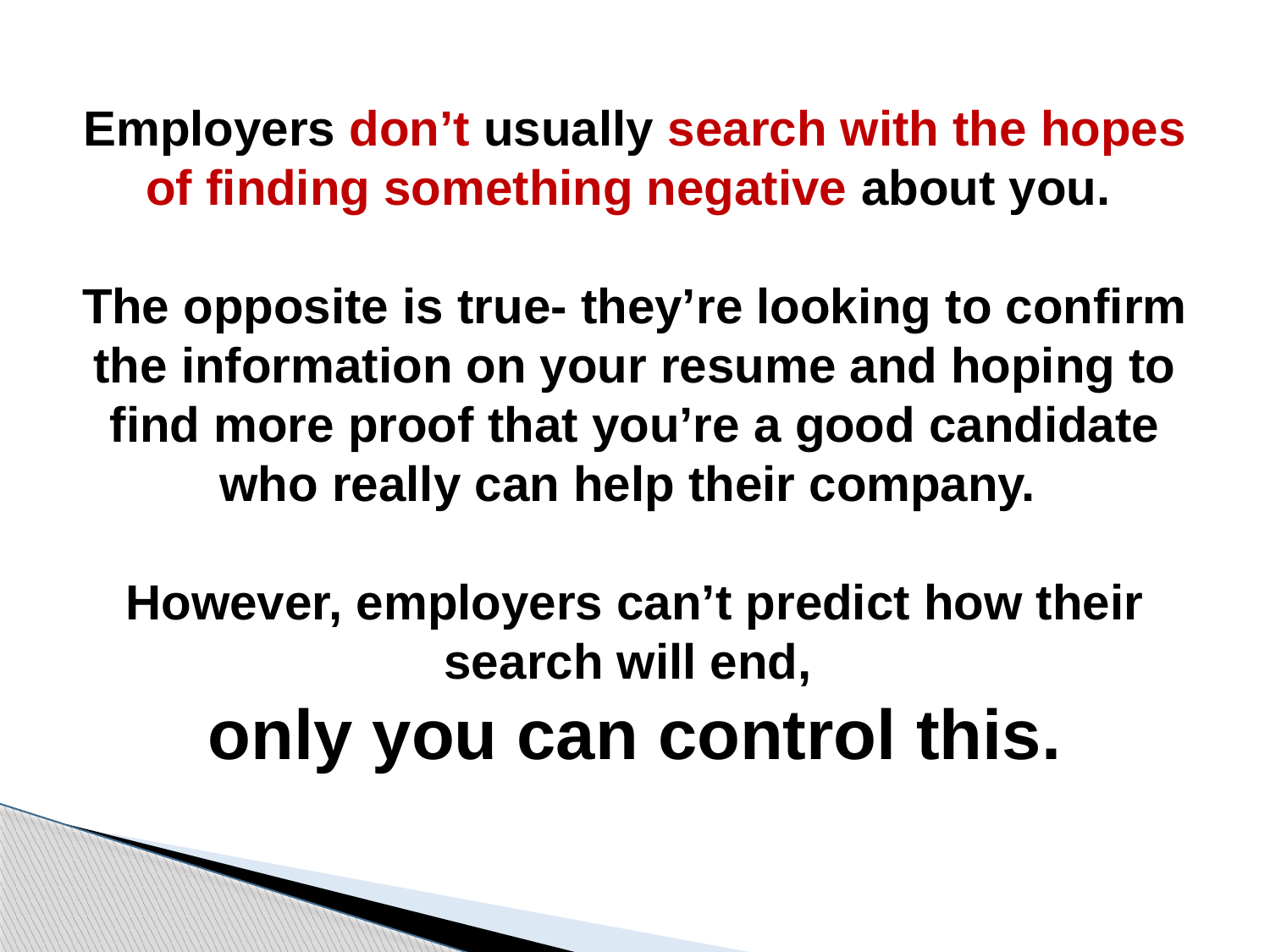

# Employers don’t usually search with the hopes of finding something negative about you. The opposite is true- they’re looking to confirm the information on your resume and hoping to find more proof that you’re a good candidate who really can help their company. However, employers can’t predict how their search will end, only you can control this.